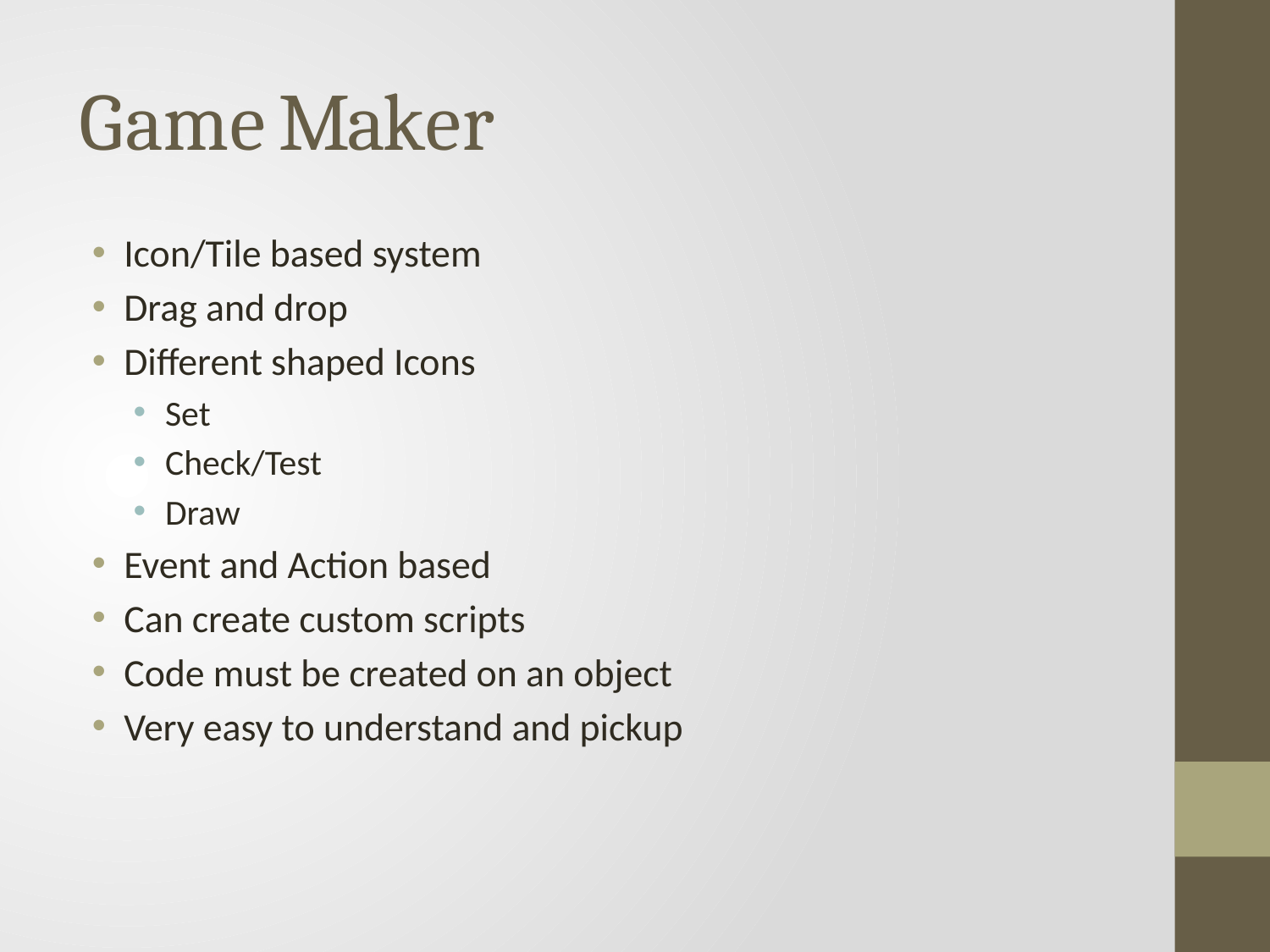

# Game Maker
Icon/Tile based system
Drag and drop
Different shaped Icons
Set
Check/Test
Draw
Event and Action based
Can create custom scripts
Code must be created on an object
Very easy to understand and pickup